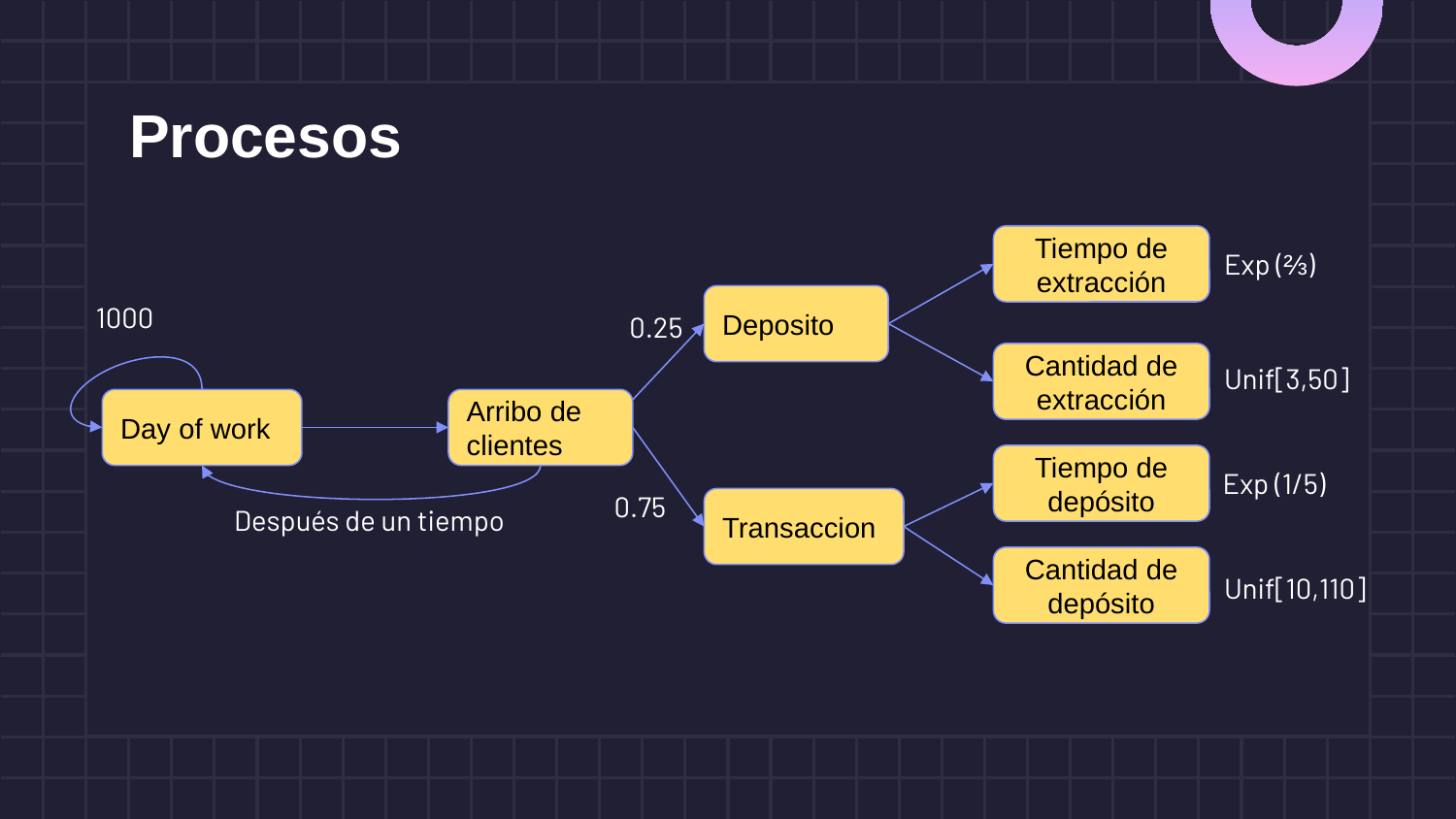

# Procesos
Tiempo de extracción
Exp (⅔)
1000
Deposito
0.25
Cantidad de extracción
Unif[3,50]
Day of work
Arribo de clientes
Tiempo de depósito
Exp (1/5)
0.75
Después de un tiempo
Transaccion
Cantidad de depósito
Unif[10,110]